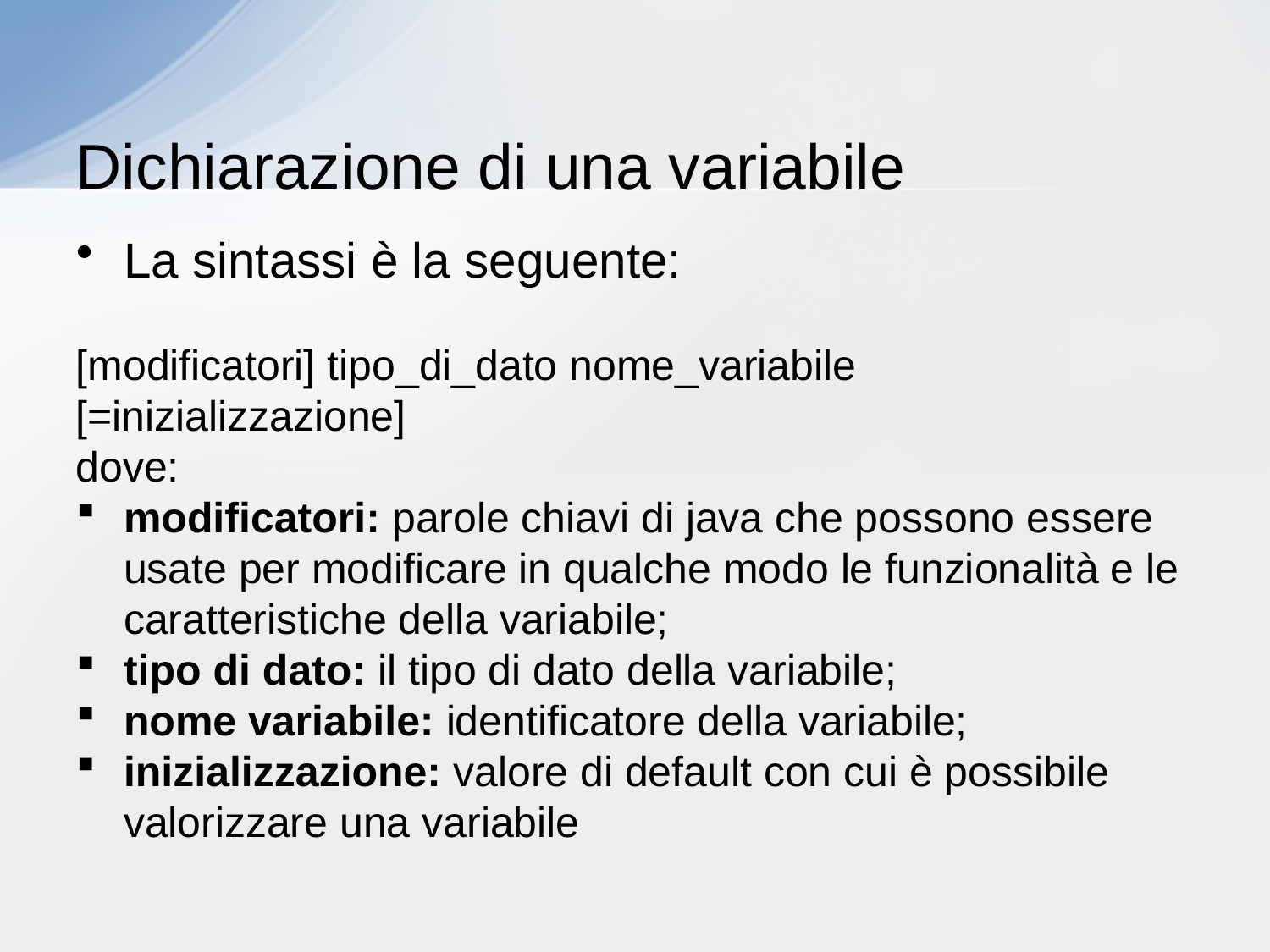

# Dichiarazione di una variabile
La sintassi è la seguente:

[modificatori] tipo_di_dato nome_variabile [=inizializzazione]
dove:
modificatori: parole chiavi di java che possono essere usate per modificare in qualche modo le funzionalità e le caratteristiche della variabile;
tipo di dato: il tipo di dato della variabile;
nome variabile: identificatore della variabile;
inizializzazione: valore di default con cui è possibile valorizzare una variabile